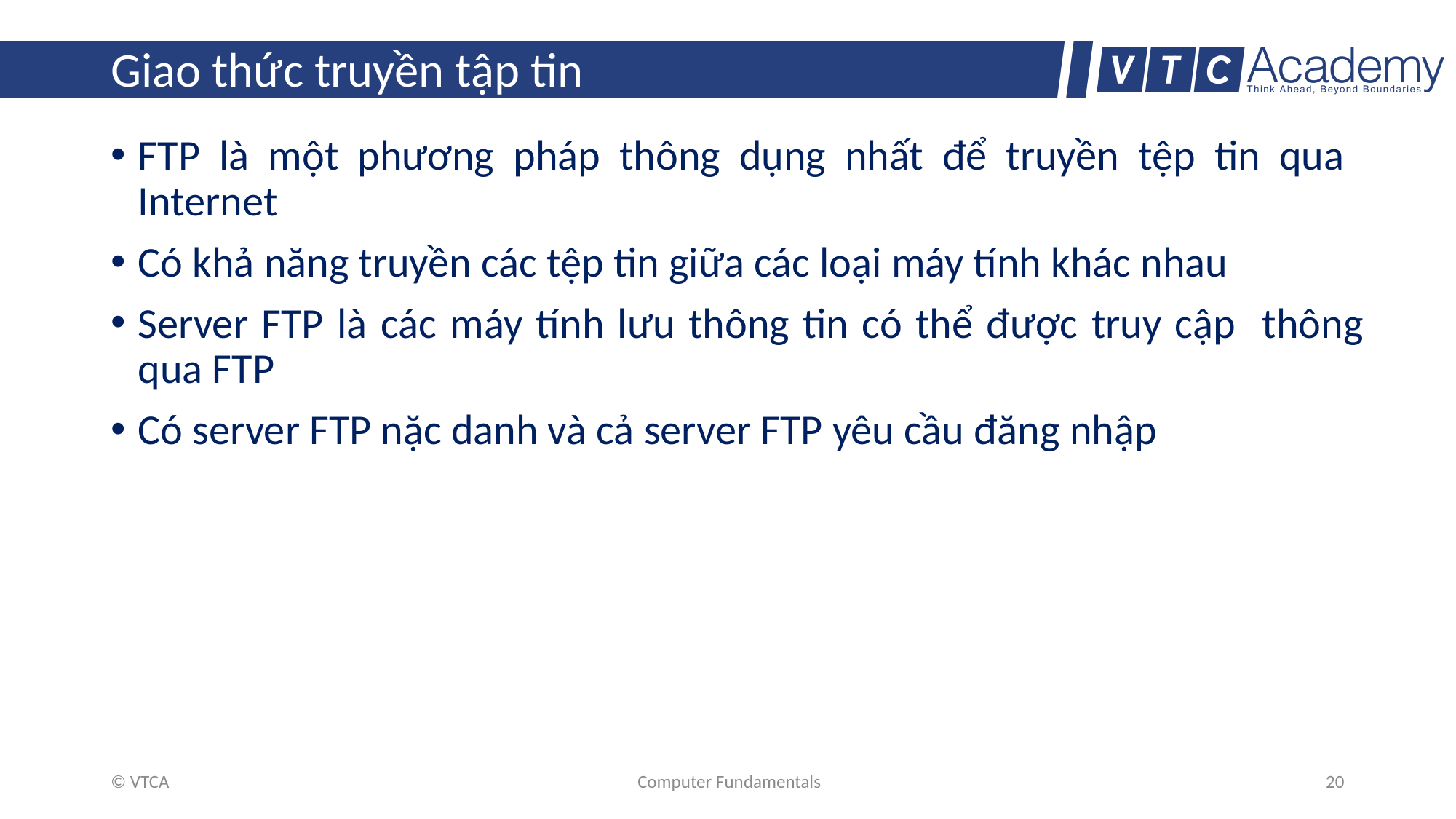

# Giao thức truyền tập tin
FTP là một phương pháp thông dụng nhất để truyền tệp tin qua  Internet
Có khả năng truyền các tệp tin giữa các loại máy tính khác nhau
Server FTP là các máy tính lưu thông tin có thể được truy cập  thông qua FTP
Có server FTP nặc danh và cả server FTP yêu cầu đăng nhập
© VTCA
Computer Fundamentals
20